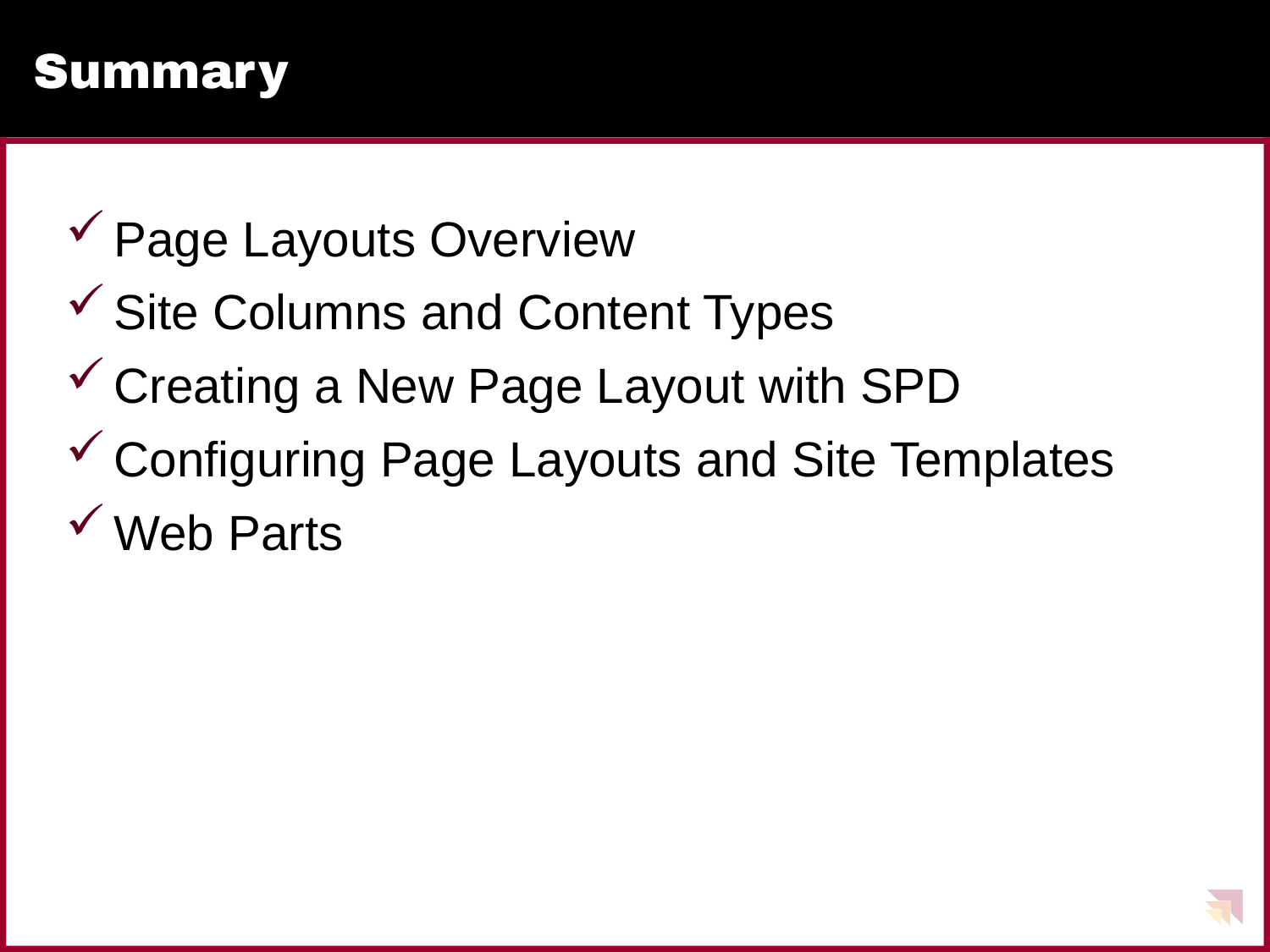

# Summary
Page Layouts Overview
Site Columns and Content Types
Creating a New Page Layout with SPD
Configuring Page Layouts and Site Templates
Web Parts